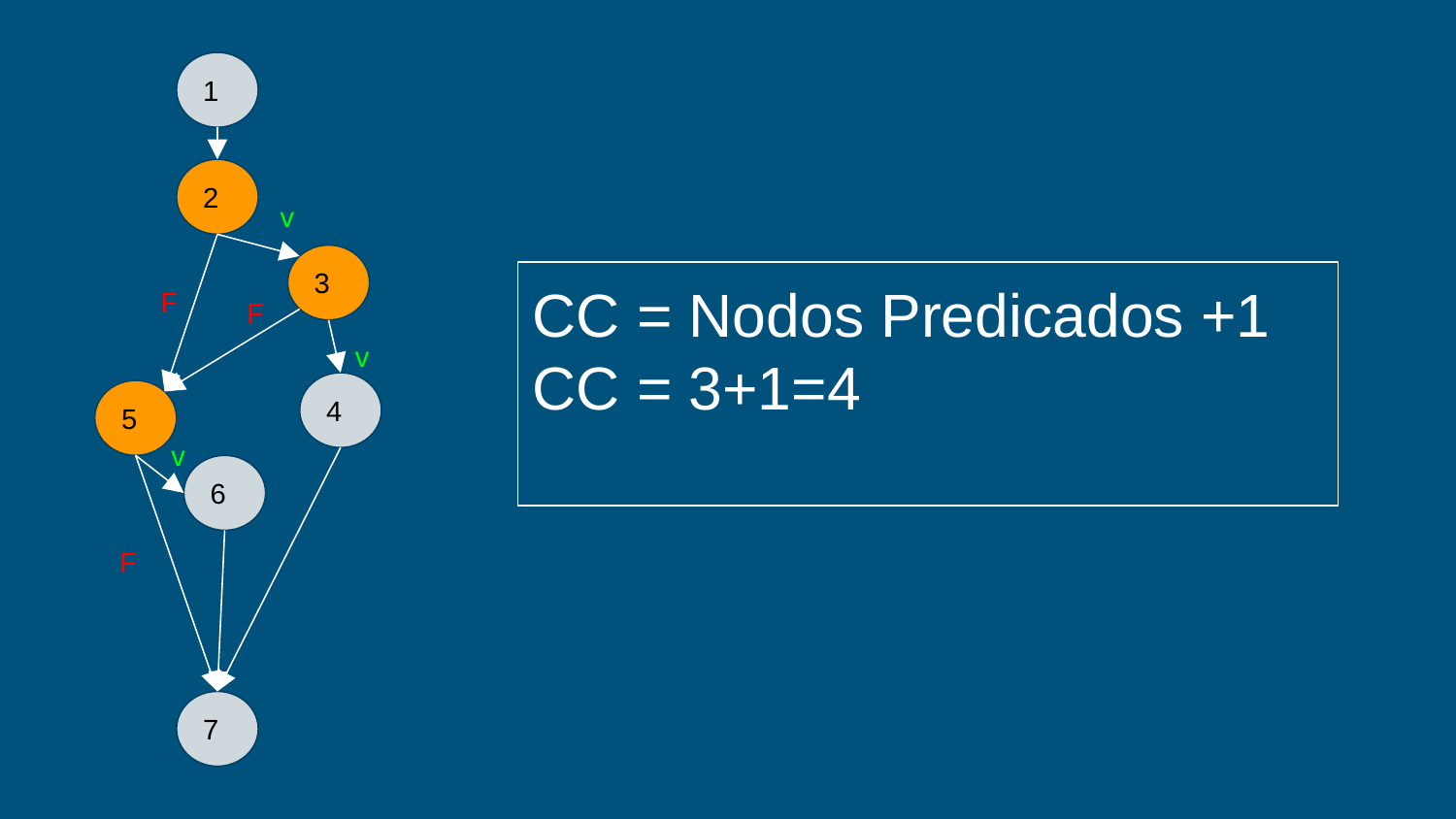

1
2
v
3
CC = Nodos Predicados +1
CC = 3+1=4
F
F
v
4
5
v
6
F
7